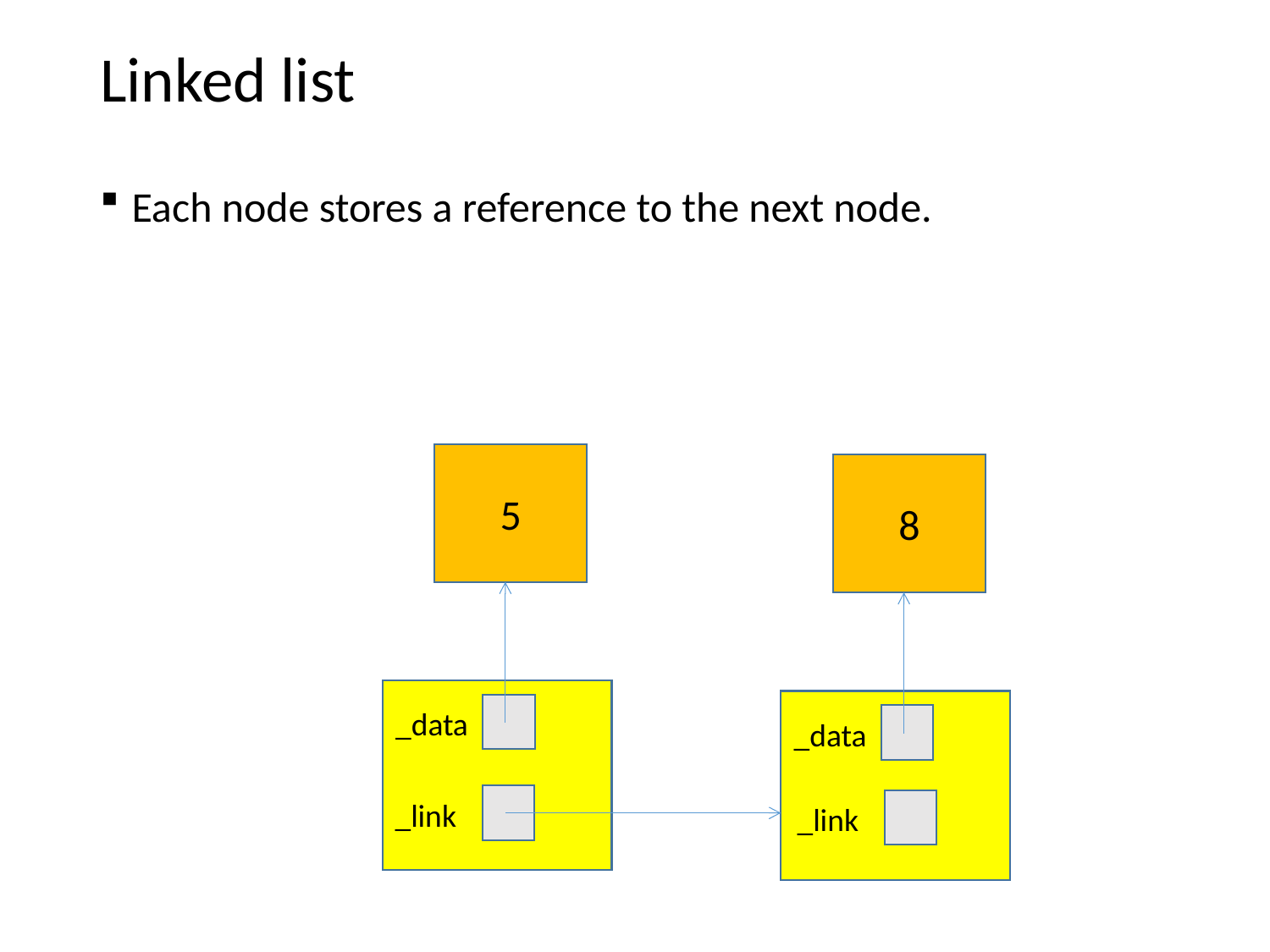

# Linked list
Each node stores a reference to the next node.

5
8

_data

_data

_link

_link